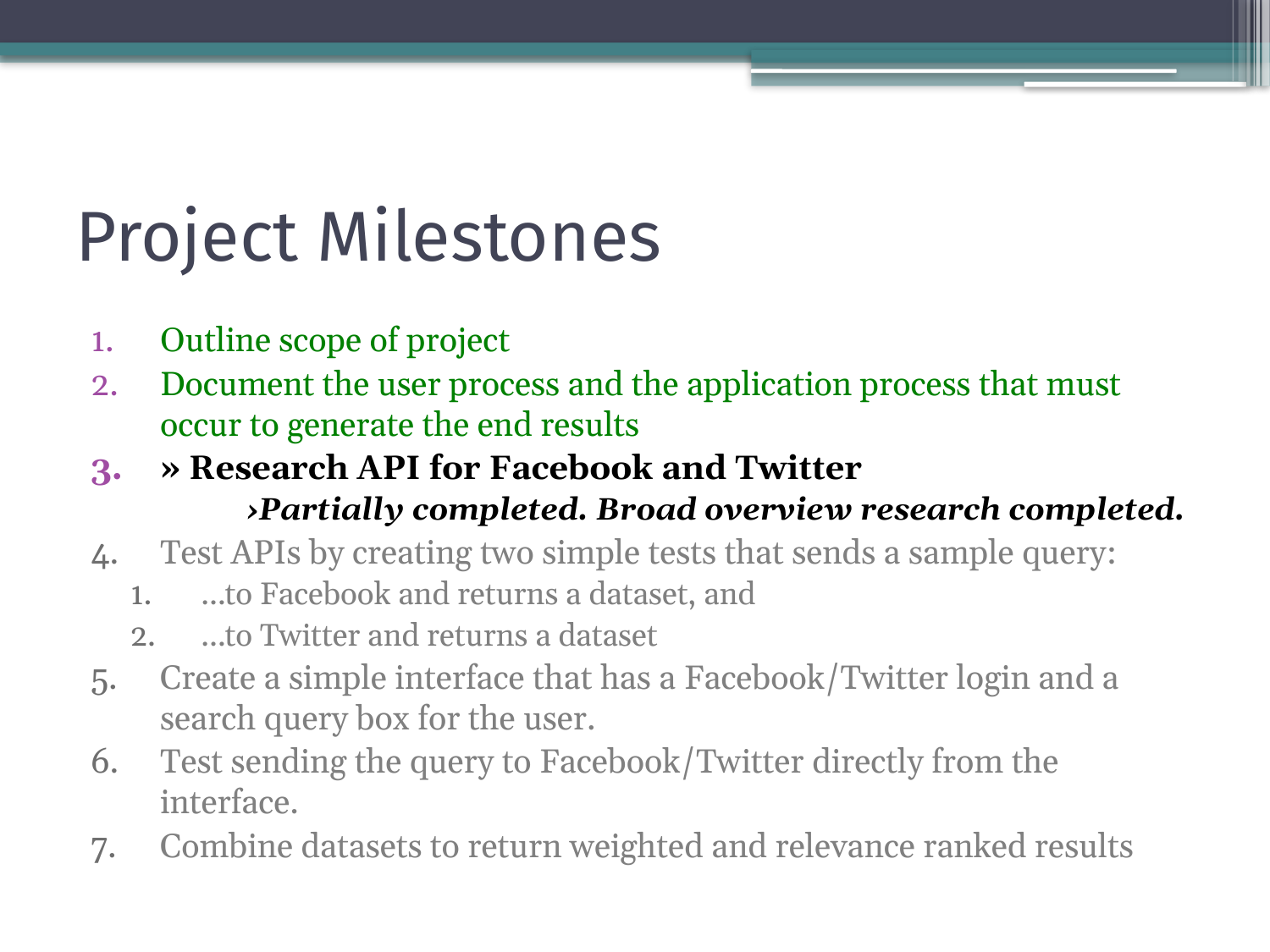

# Project Milestones
Outline scope of project
Document the user process and the application process that must occur to generate the end results
» Research API for Facebook and Twitter
	›Partially completed. Broad overview research completed.
Test APIs by creating two simple tests that sends a sample query:
…to Facebook and returns a dataset, and
…to Twitter and returns a dataset
Create a simple interface that has a Facebook/Twitter login and a search query box for the user.
Test sending the query to Facebook/Twitter directly from the interface.
Combine datasets to return weighted and relevance ranked results